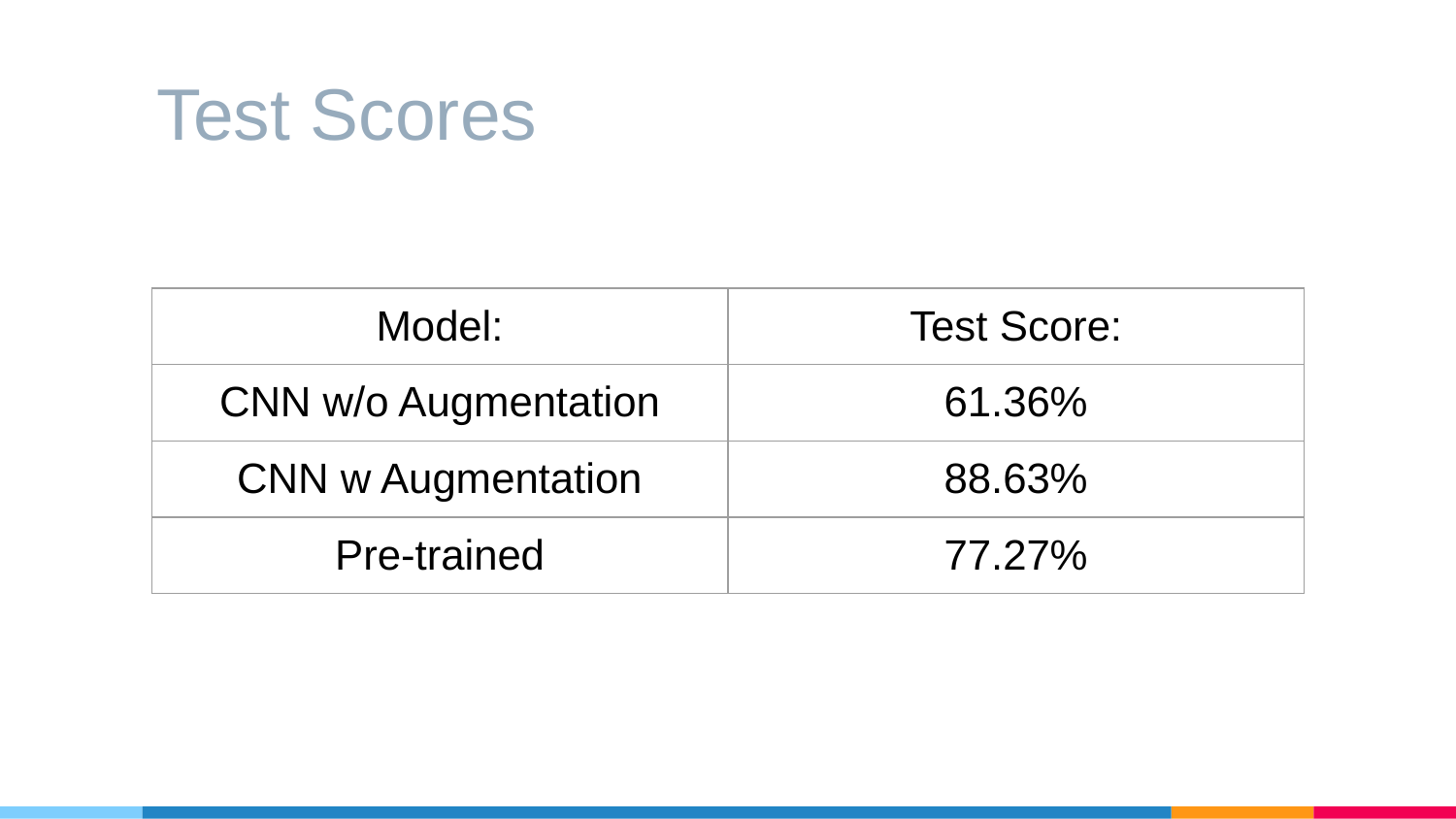

# Test Scores
| Model: | Test Score: |
| --- | --- |
| CNN w/o Augmentation | 61.36% |
| CNN w Augmentation | 88.63% |
| Pre-trained | 77.27% |